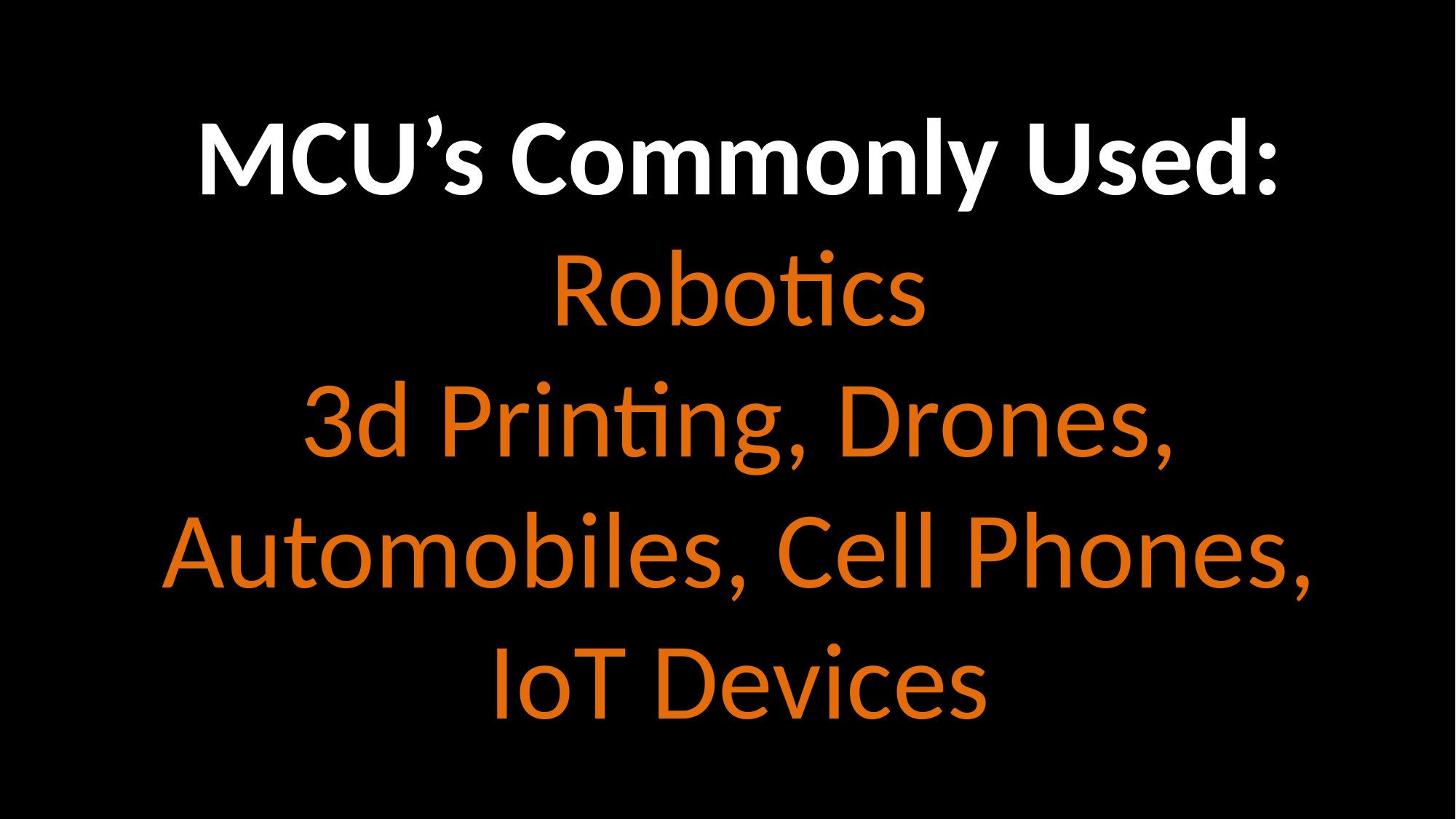

# MCU’s Commonly Used: Robotics 3d Printing, Drones, Automobiles, Cell Phones, IoT Devices